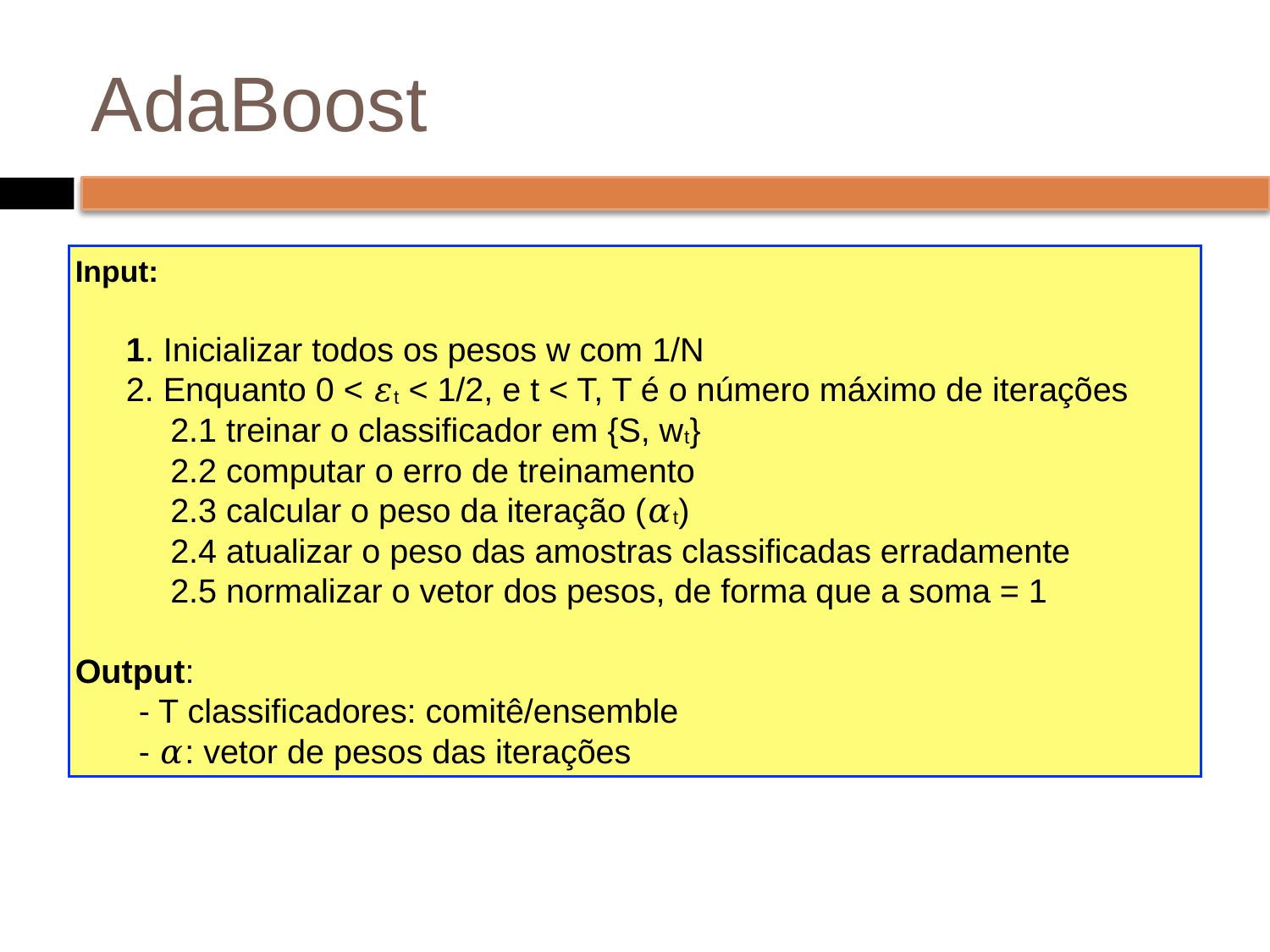

# AdaBoost
Input:

1. Inicializar todos os pesos w com 1/N
2. Enquanto 0 < 𝜀t < 1/2, e t < T, T é o número máximo de iterações
2.1 treinar o classificador em {S, wt}
2.2 computar o erro de treinamento
2.3 calcular o peso da iteração (𝛼t)
2.4 atualizar o peso das amostras classificadas erradamente
2.5 normalizar o vetor dos pesos, de forma que a soma = 1

Output:
- T classificadores: comitê/ensemble
- 𝛼: vetor de pesos das iterações

31